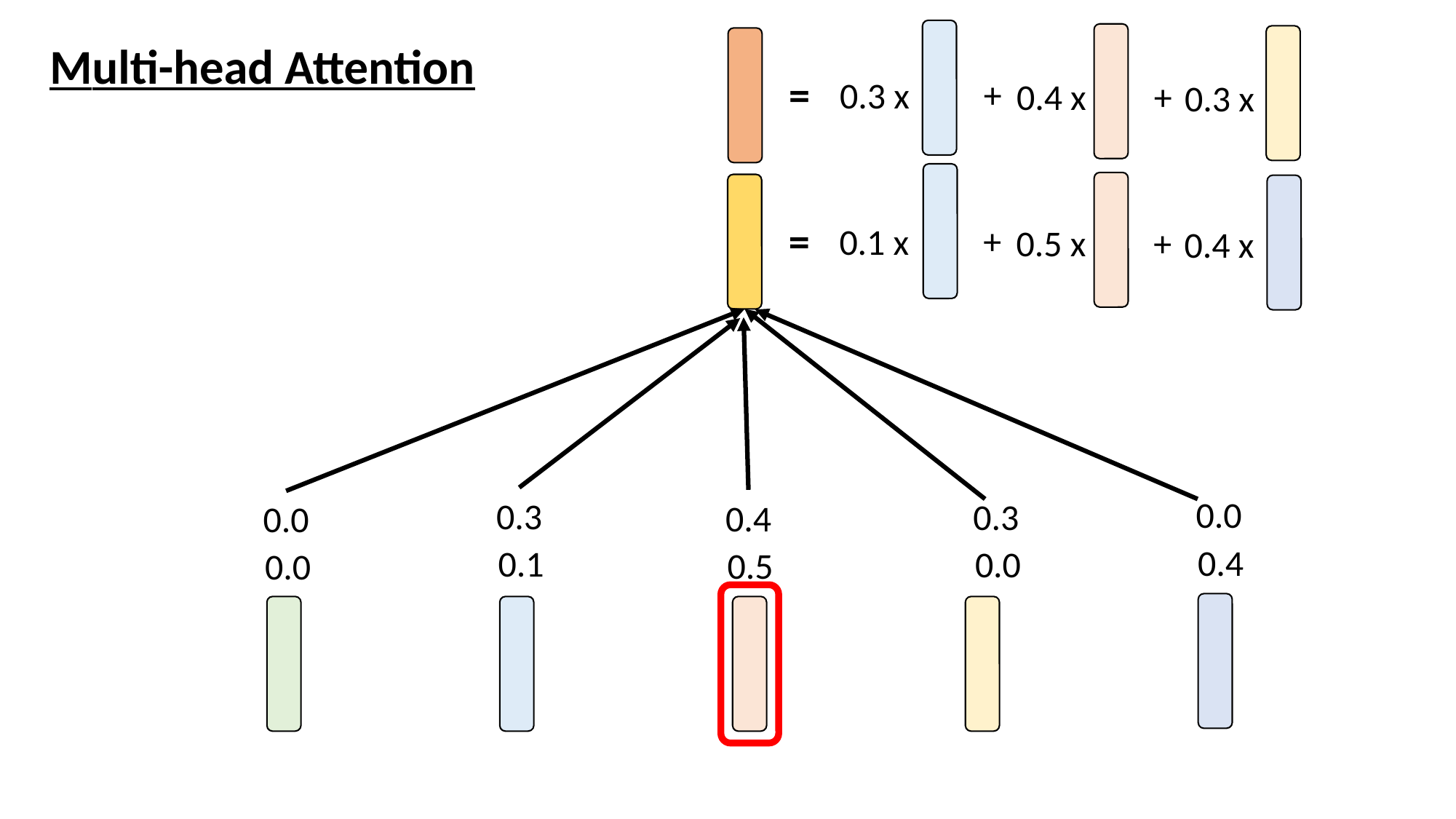

Multi-head Attention
=
+
0.3 x
+
0.4 x
0.3 x

=
+
0.1 x
+
0.5 x
0.4 x
0.0
0.3
0.3
0.4
0.0
0.4
0.1
0.0
0.5
0.0